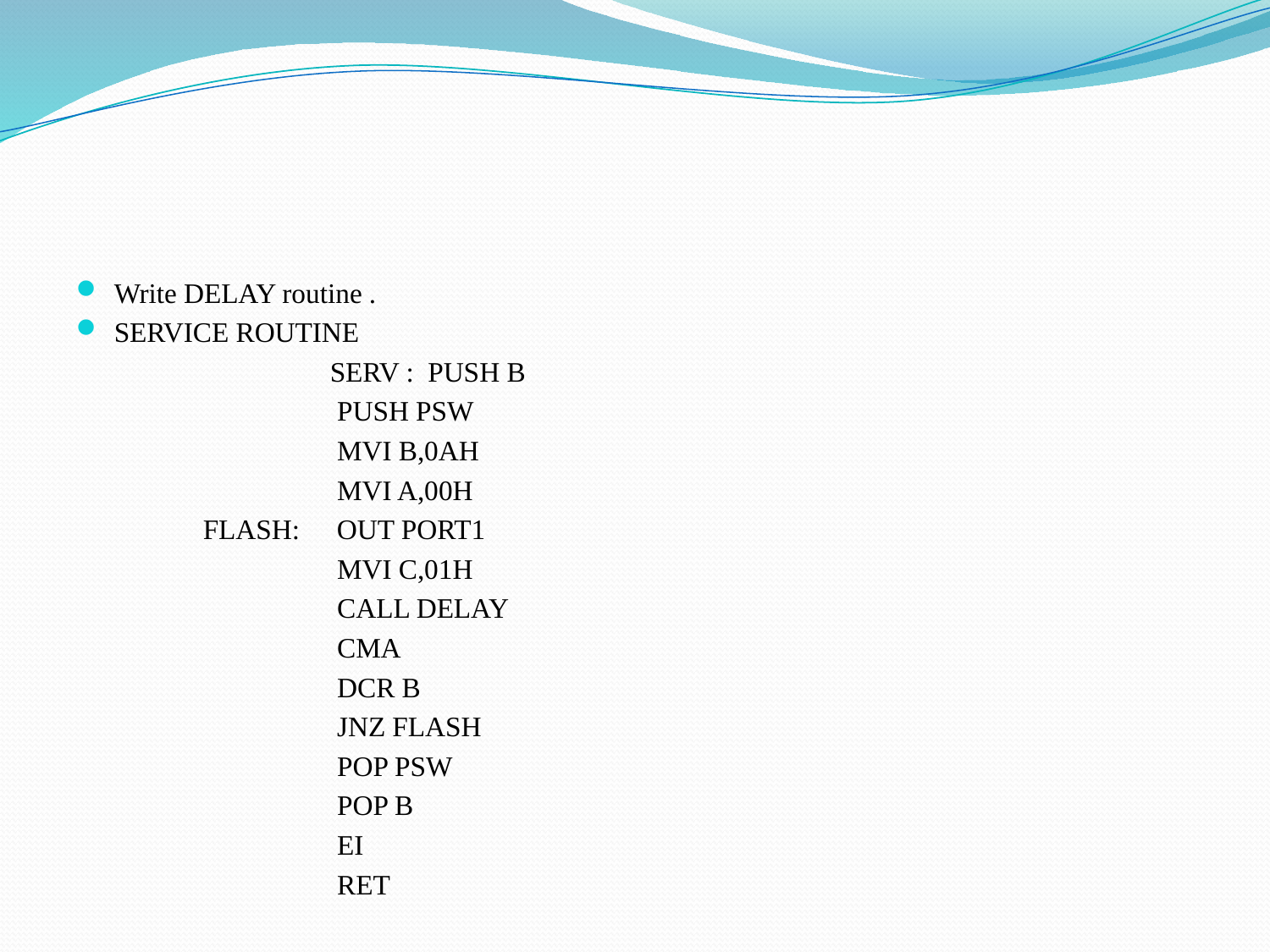

#
Write DELAY routine .
SERVICE ROUTINE
		SERV :  PUSH B
            		 PUSH PSW
            		 MVI B,0AH
            		 MVI A,00H
	FLASH:  	 OUT PORT1
              		 MVI C,01H
              		 CALL DELAY
		 CMA
  		 DCR B
		 JNZ FLASH
		 POP PSW
		 POP B
		 EI
  		 RET